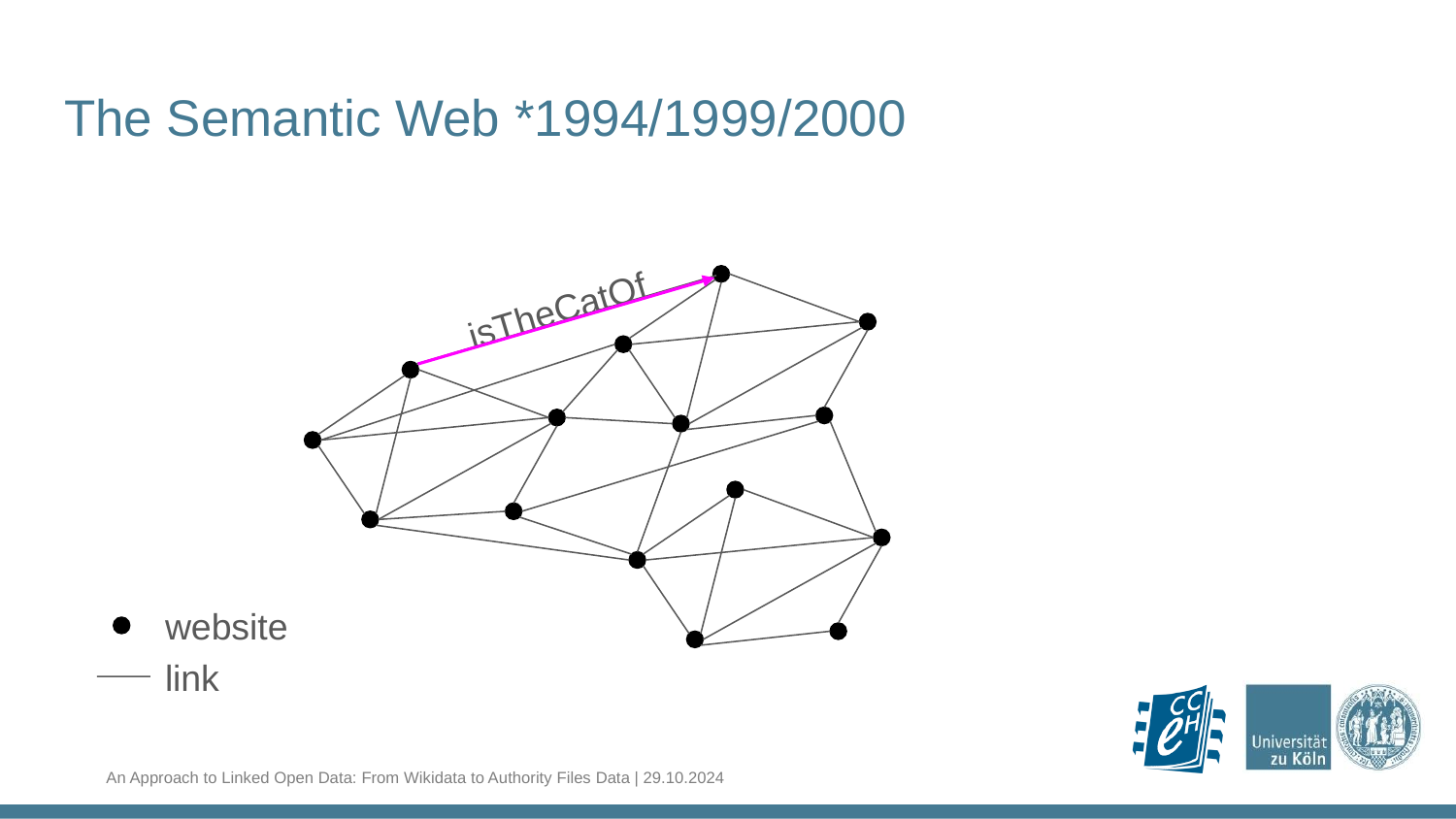

The Semantic Web *1994/1999/2000

isTheCatOf

website

link